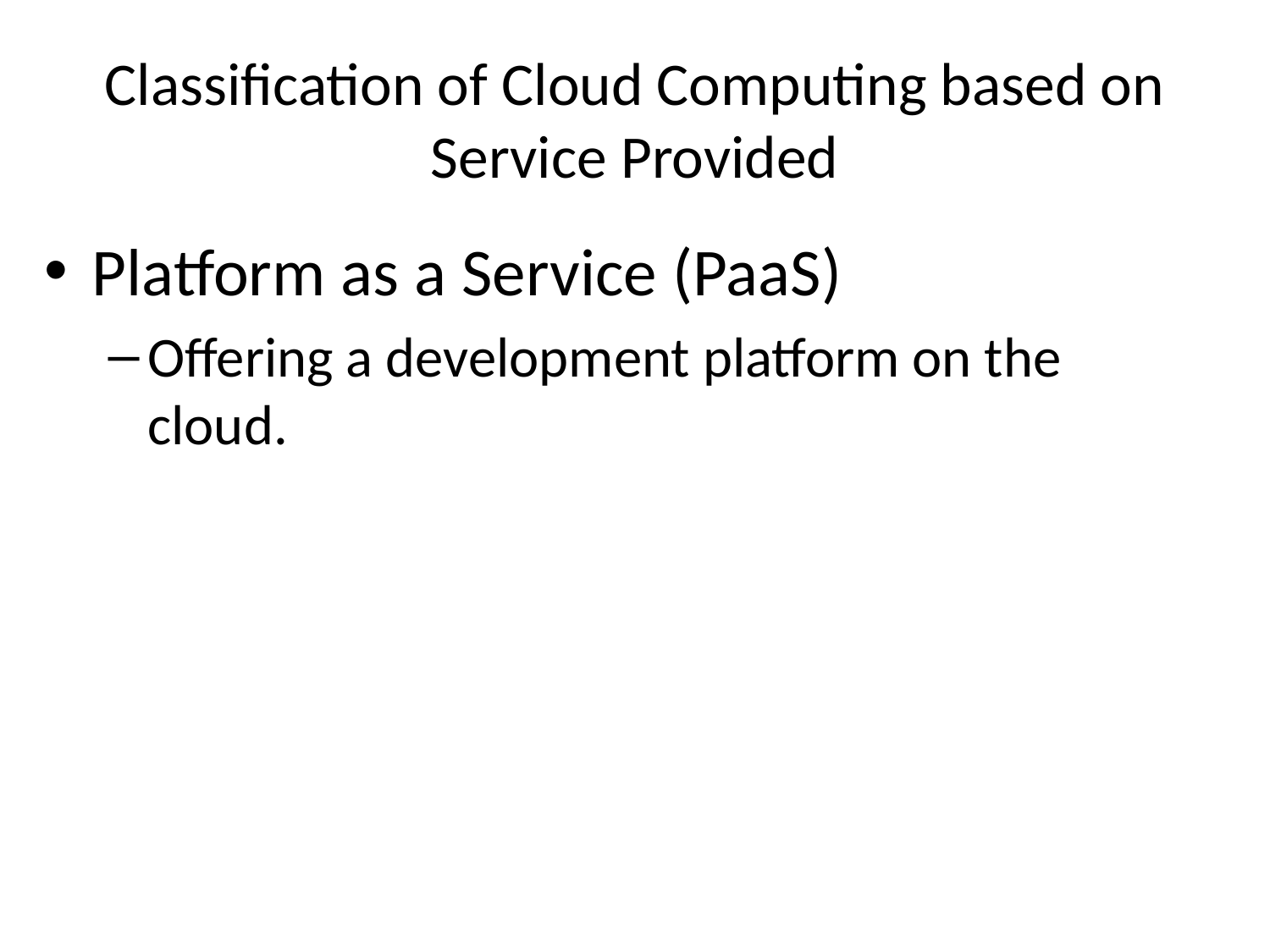

# Classification of Cloud Computing based on Service Provided
Platform as a Service (PaaS)
Offering a development platform on the cloud.